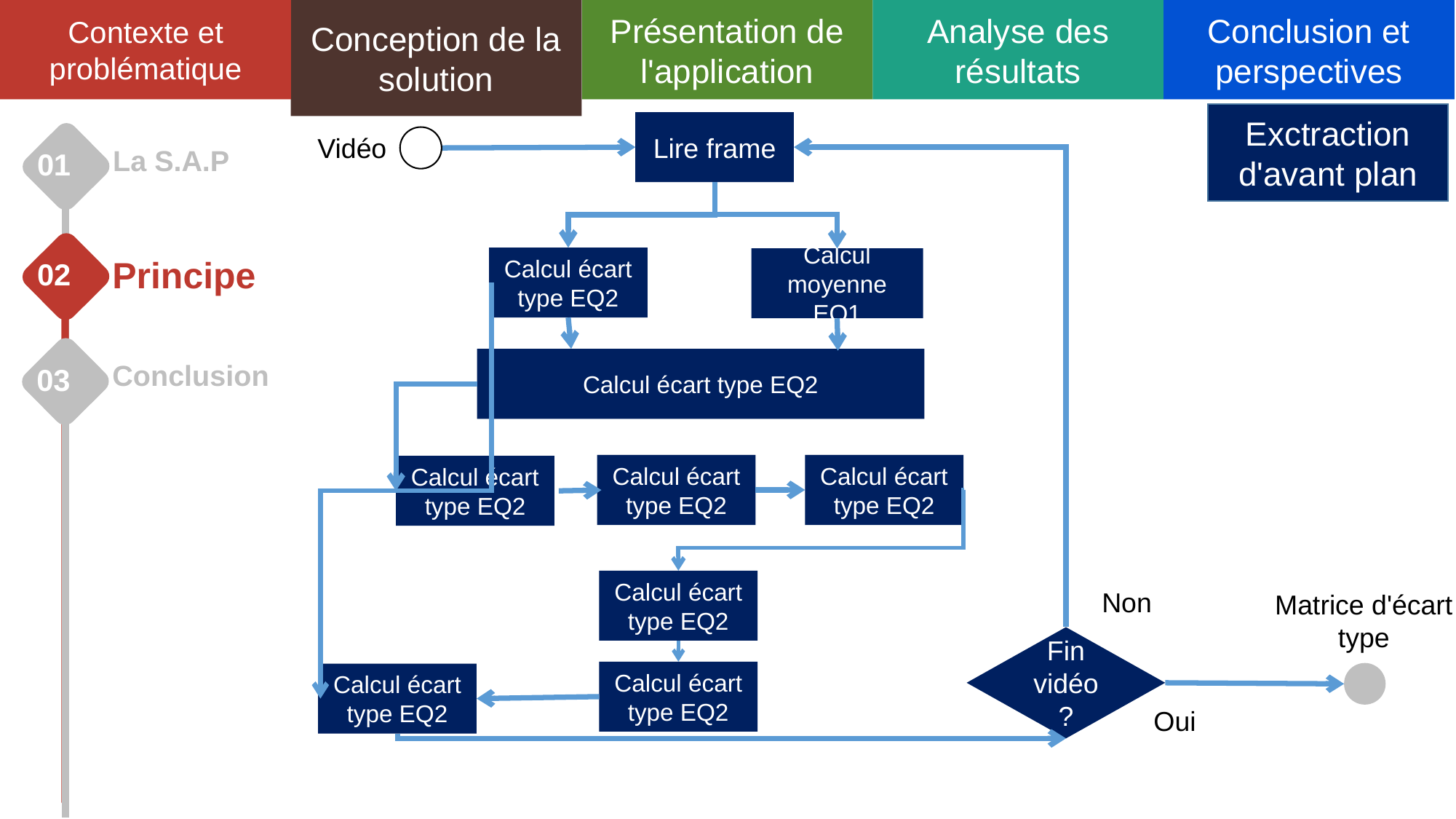

Contexte et problématique
Conception de la solution
Présentation de l'application
Analyse des résultats
Conclusion et perspectives
Exctraction d'avant plan
Lire frame
Vidéo

01
La S.A.P
02
Principe
Calcul écart type EQ2
Calcul moyenne EQ1
03
Calcul écart type EQ2
Conclusion
Calcul écart type EQ2
Calcul écart type EQ2
Calcul écart type EQ2
Calcul écart type EQ2
Non
Matrice d'écart type
Fin vidéo ?
Calcul écart type EQ2

Calcul écart type EQ2
Oui